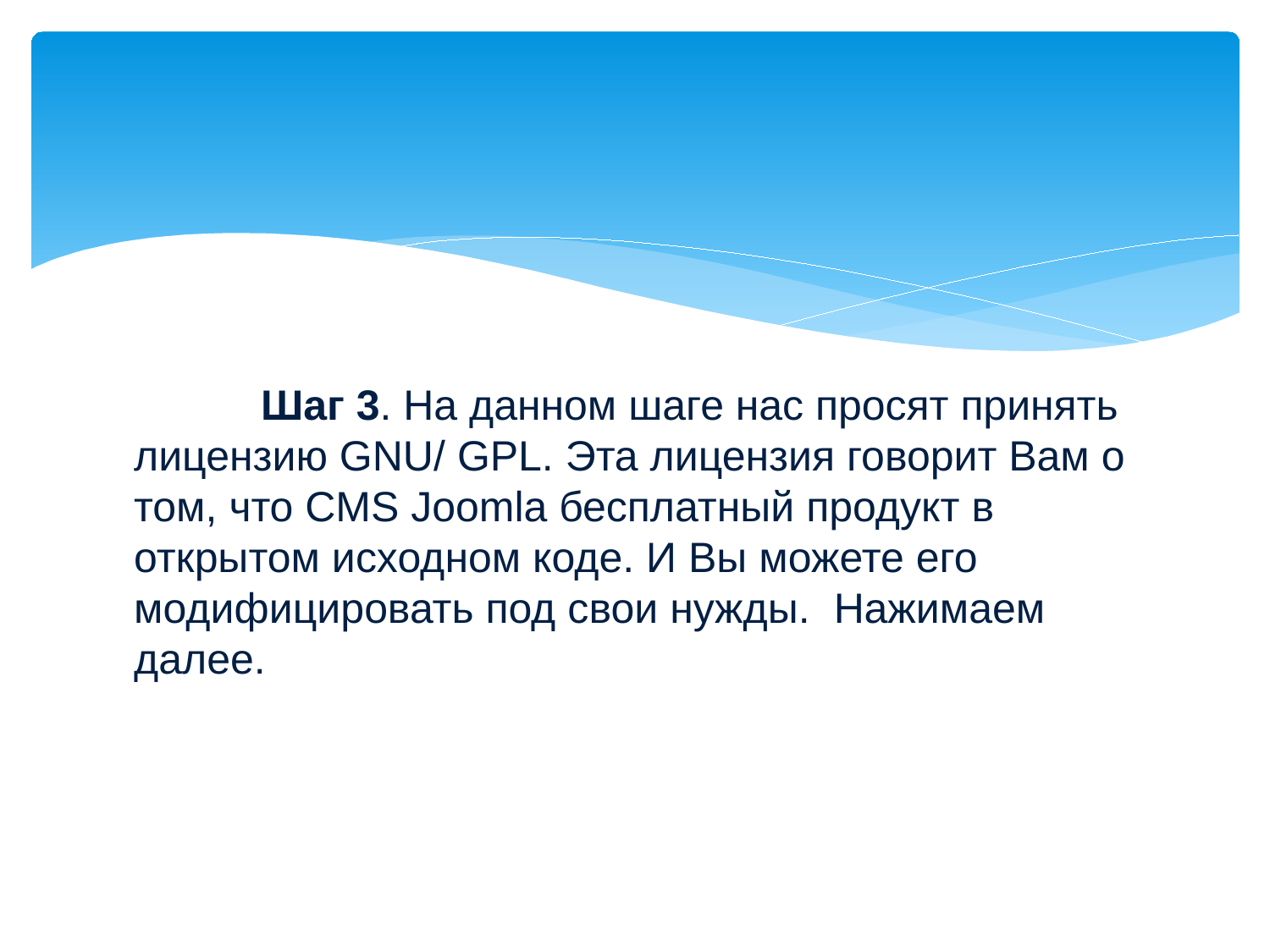

Шаг 3. На данном шаге нас просят принять лицензию GNU/ GPL. Эта лицензия говорит Вам о том, что CMS Joomla бесплатный продукт в открытом исходном коде. И Вы можете его модифицировать под свои нужды.  Нажимаем далее.